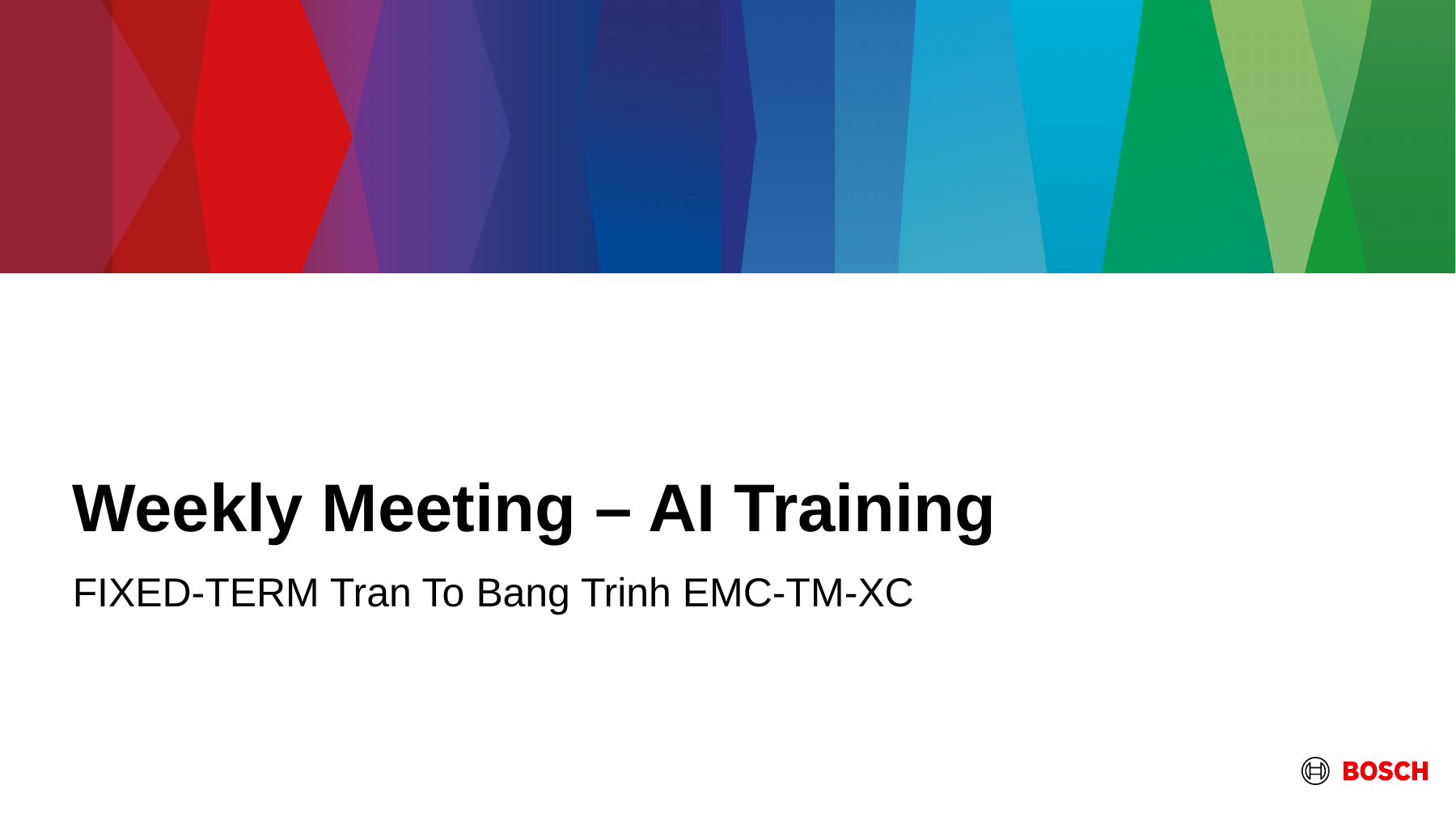

# Weekly Meeting – AI Training
FIXED-TERM Tran To Bang Trinh EMC-TM-XC